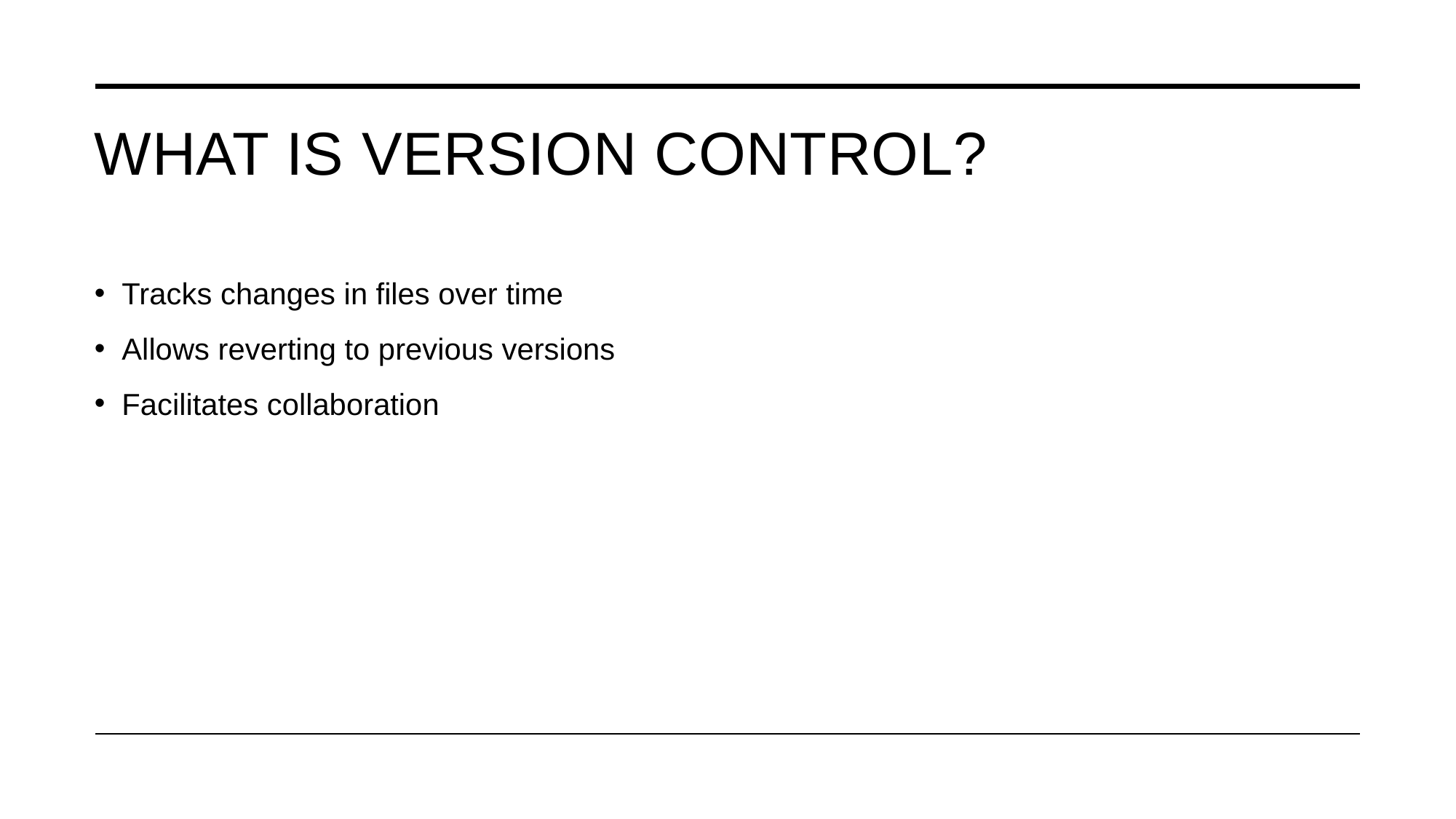

# What is Version Control?
Tracks changes in files over time
Allows reverting to previous versions
Facilitates collaboration